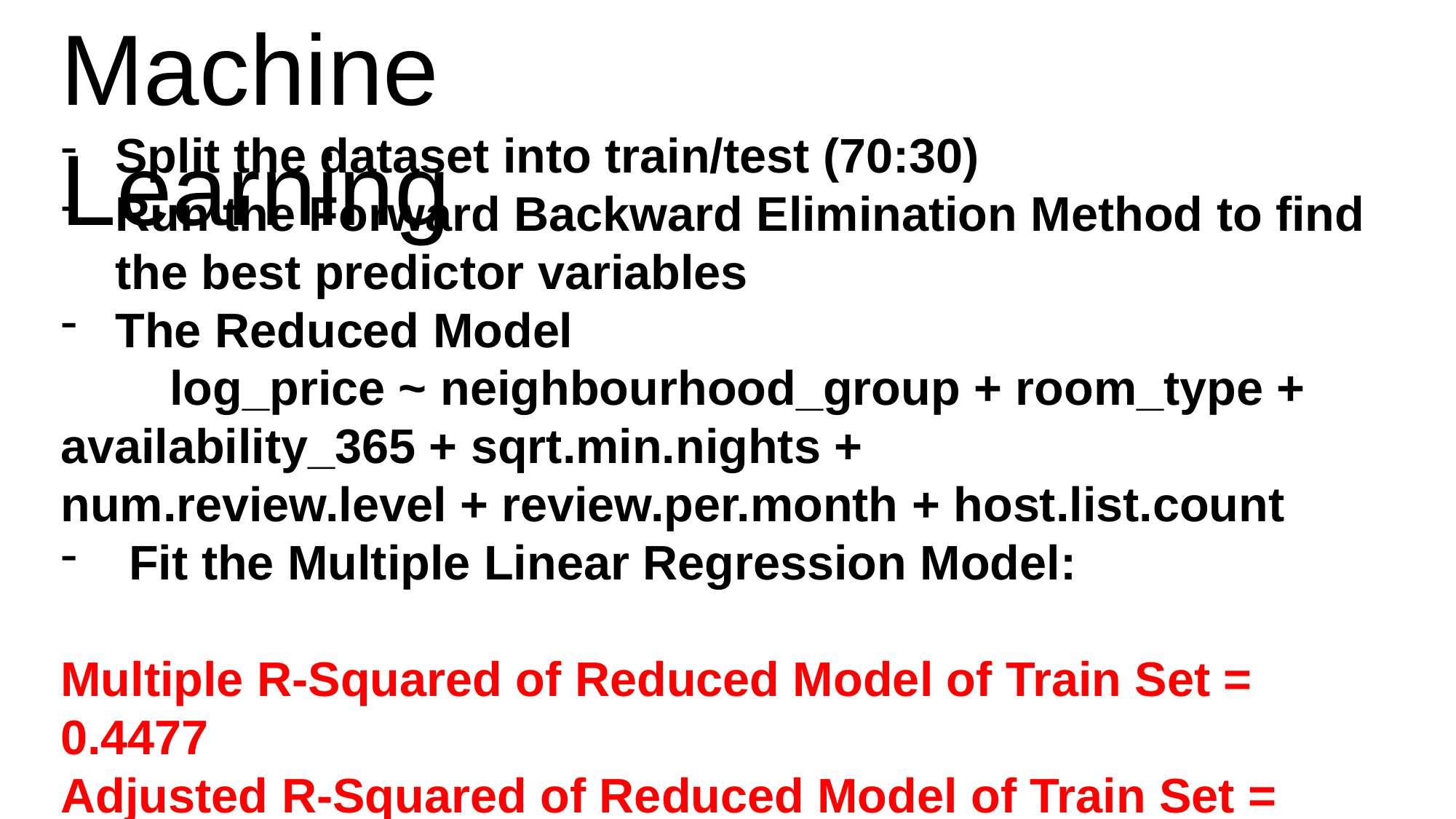

Machine Learning
Split the dataset into train/test (70:30)
Run the Forward Backward Elimination Method to find the best predictor variables
The Reduced Model
	log_price ~ neighbourhood_group + room_type + availability_365 + sqrt.min.nights + 			num.review.level + review.per.month + host.list.count
Fit the Multiple Linear Regression Model:

Multiple R-Squared of Reduced Model of Train Set = 0.4477
Adjusted R-Squared of Reduced Model of Train Set = 0.4474
MSE of Reduced Model of Train Set = 0.3330
Test MSE: 0.3387